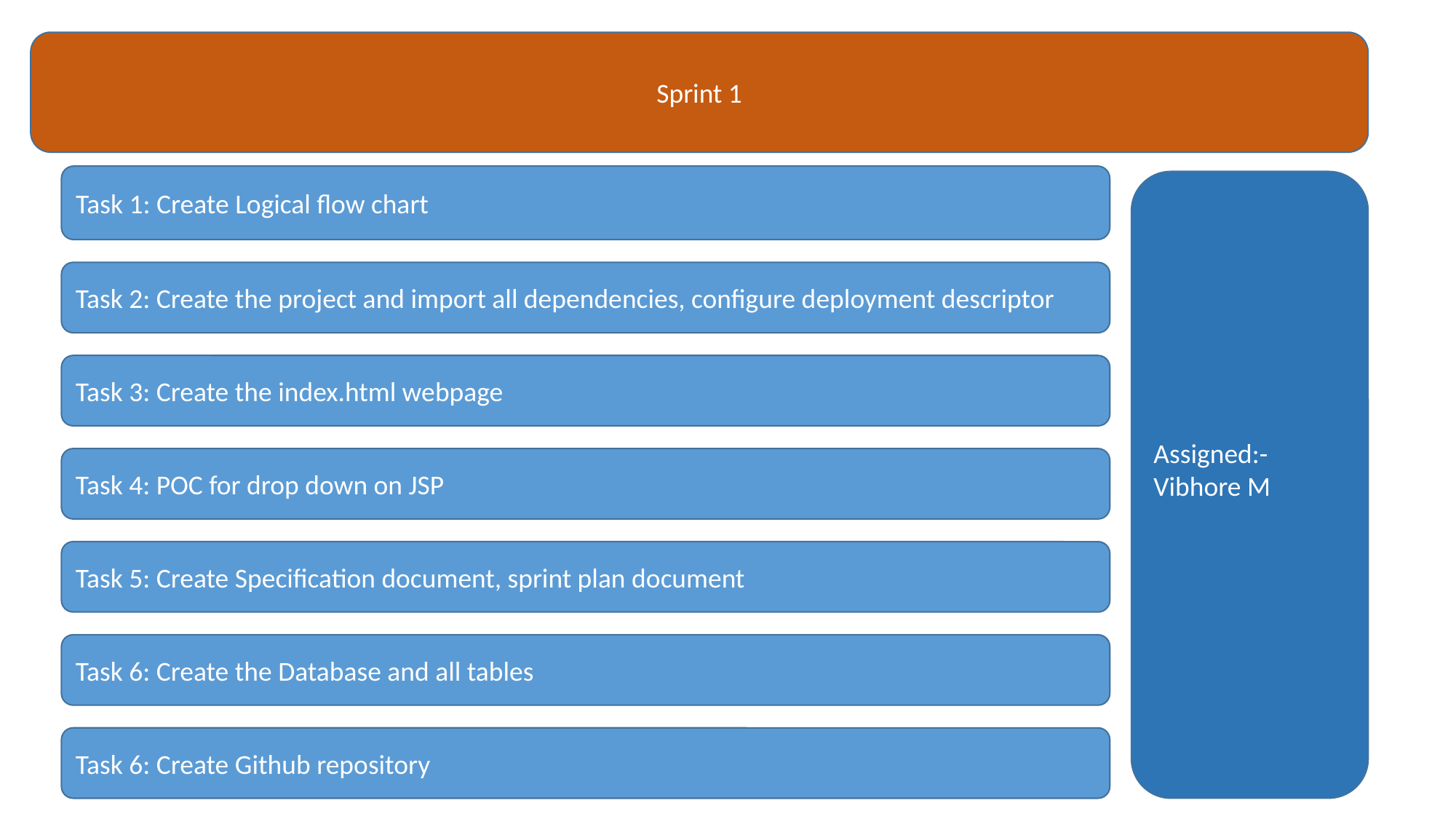

Sprint 1
Task 1: Create Logical flow chart
Assigned:-
Vibhore M

Task 2: Create the project and import all dependencies, configure deployment descriptor
Task 3: Create the index.html webpage
Task 4: POC for drop down on JSP
Task 5: Create Specification document, sprint plan document
Task 6: Create the Database and all tables
Task 6: Create Github repository